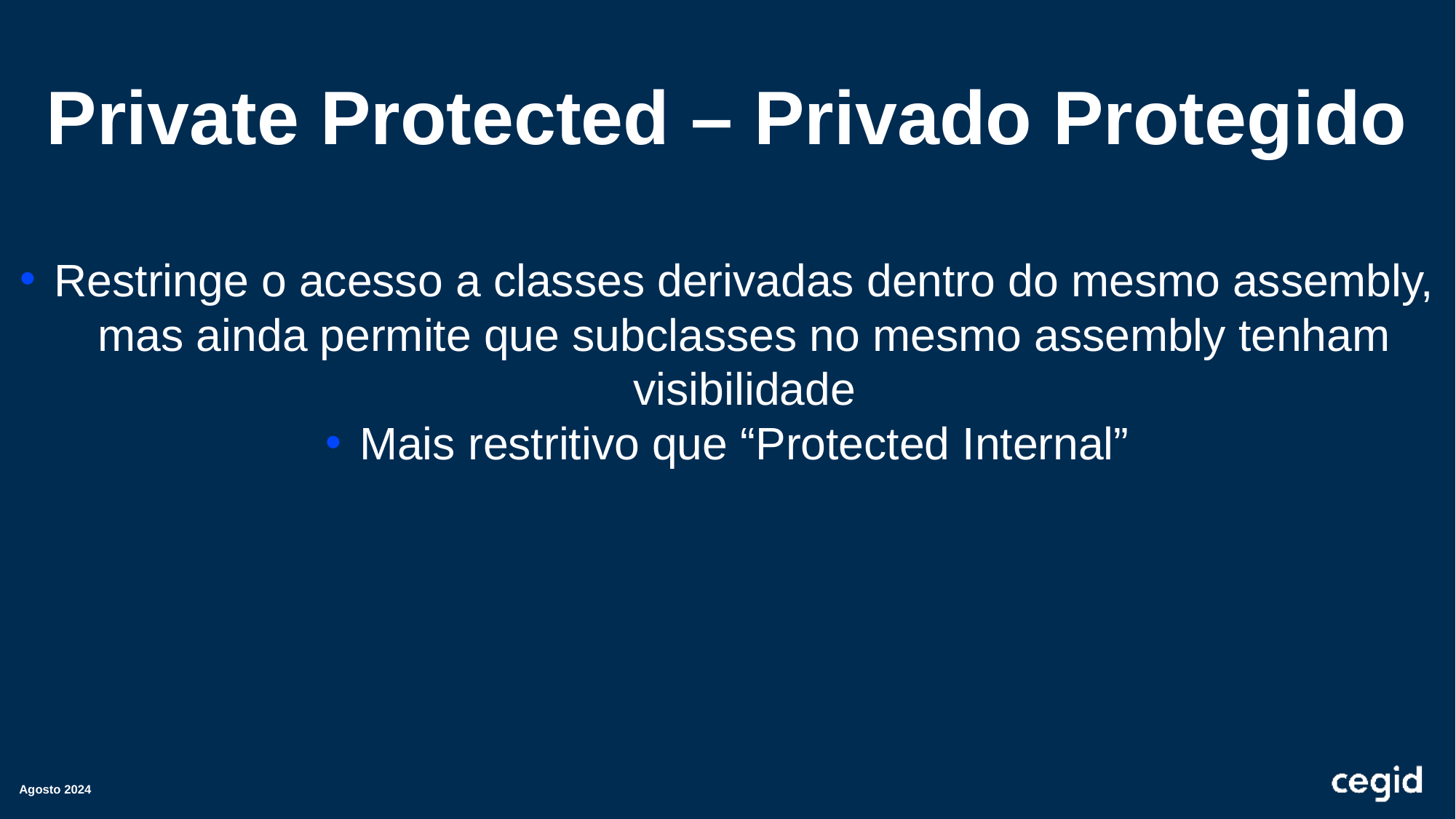

Private Protected – Privado Protegido
Restringe o acesso a classes derivadas dentro do mesmo assembly, mas ainda permite que subclasses no mesmo assembly tenham visibilidade
Mais restritivo que “Protected Internal”

Agosto 2024